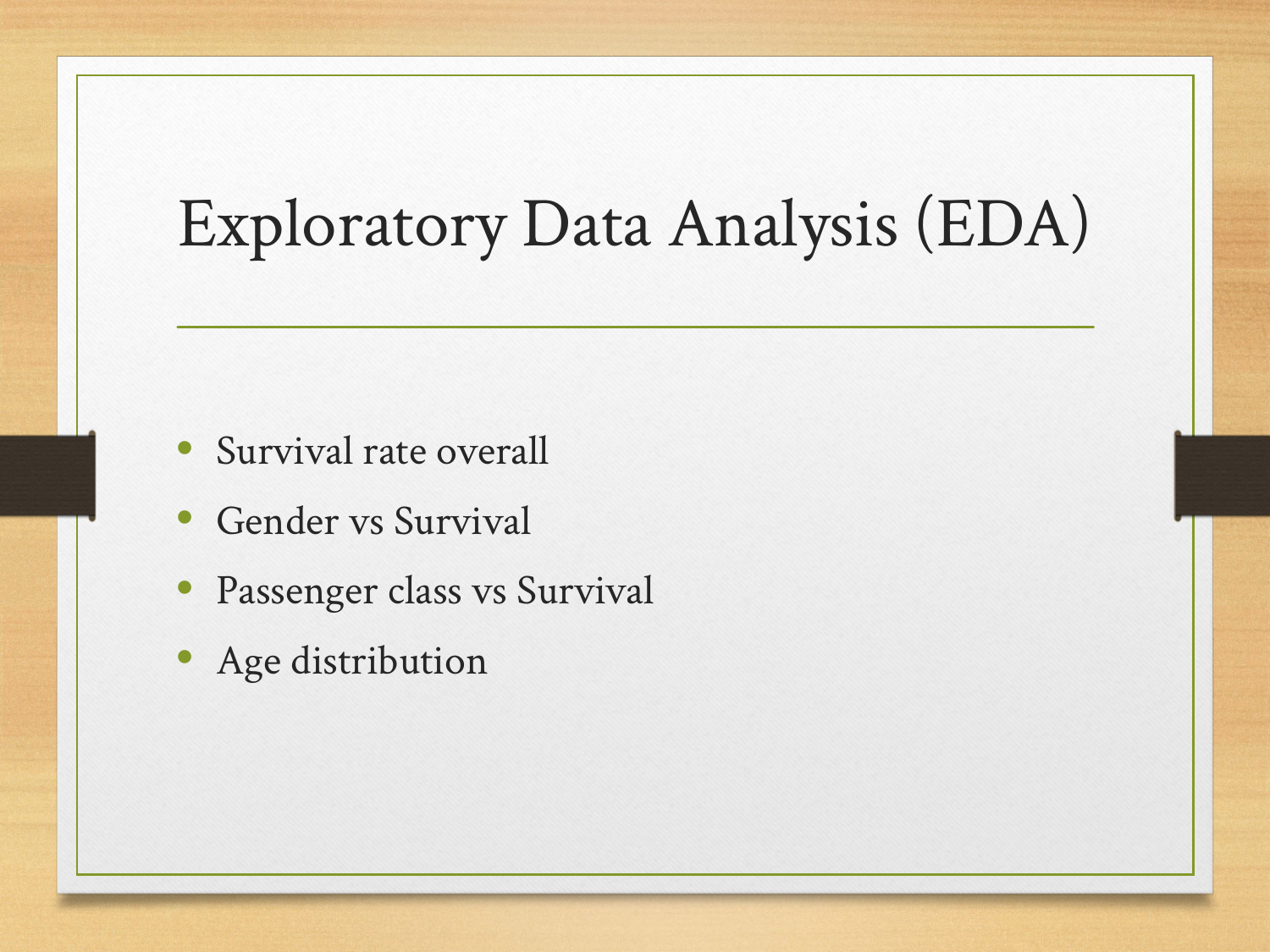

# Exploratory Data Analysis (EDA)

Survival rate overall
Gender vs Survival
Passenger class vs Survival
Age distribution